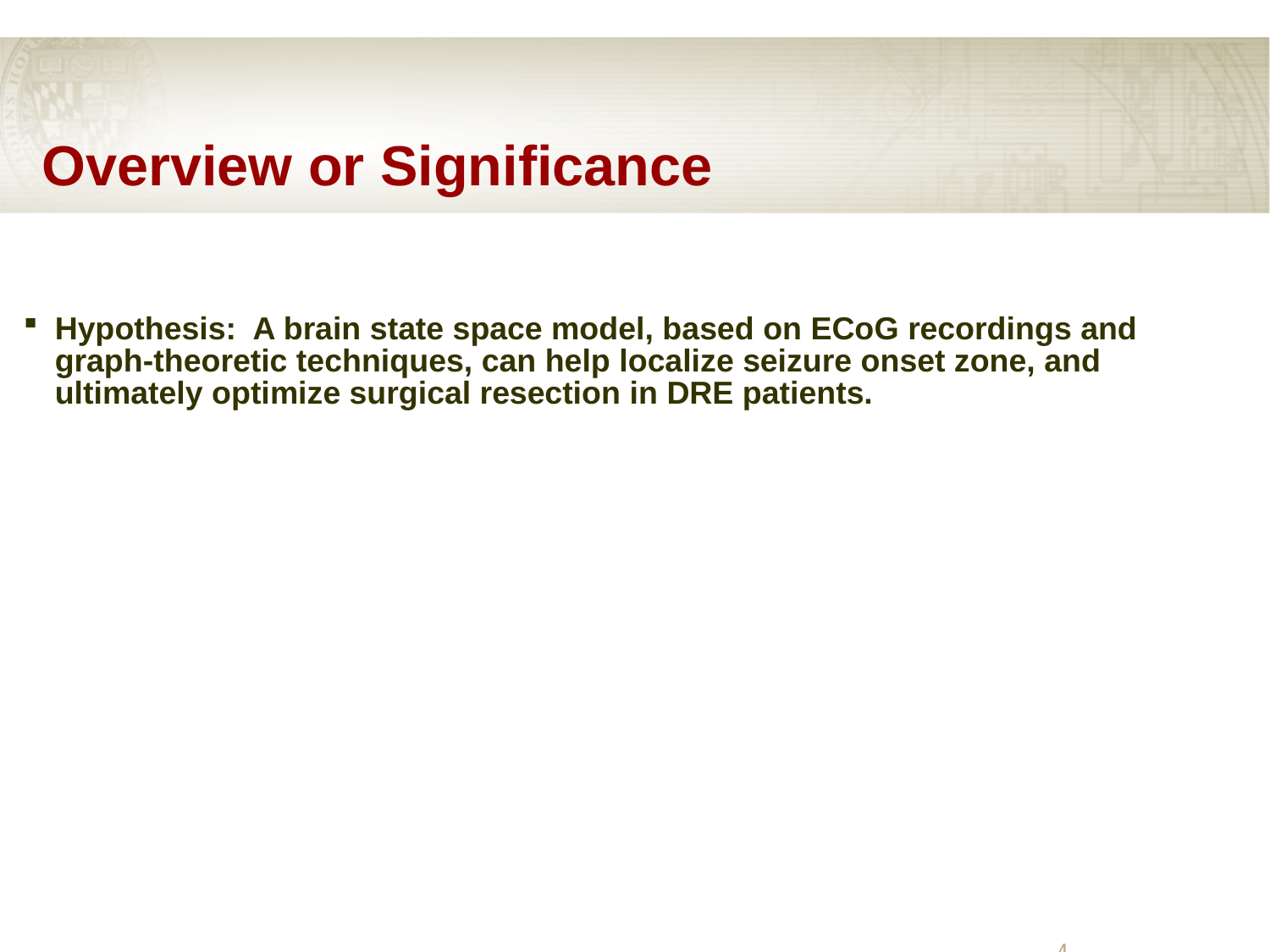

# Overview or Significance

Hypothesis:  A brain state space model, based on ECoG recordings and graph-theoretic techniques, can help localize seizure onset zone, and ultimately optimize surgical resection in DRE patients.